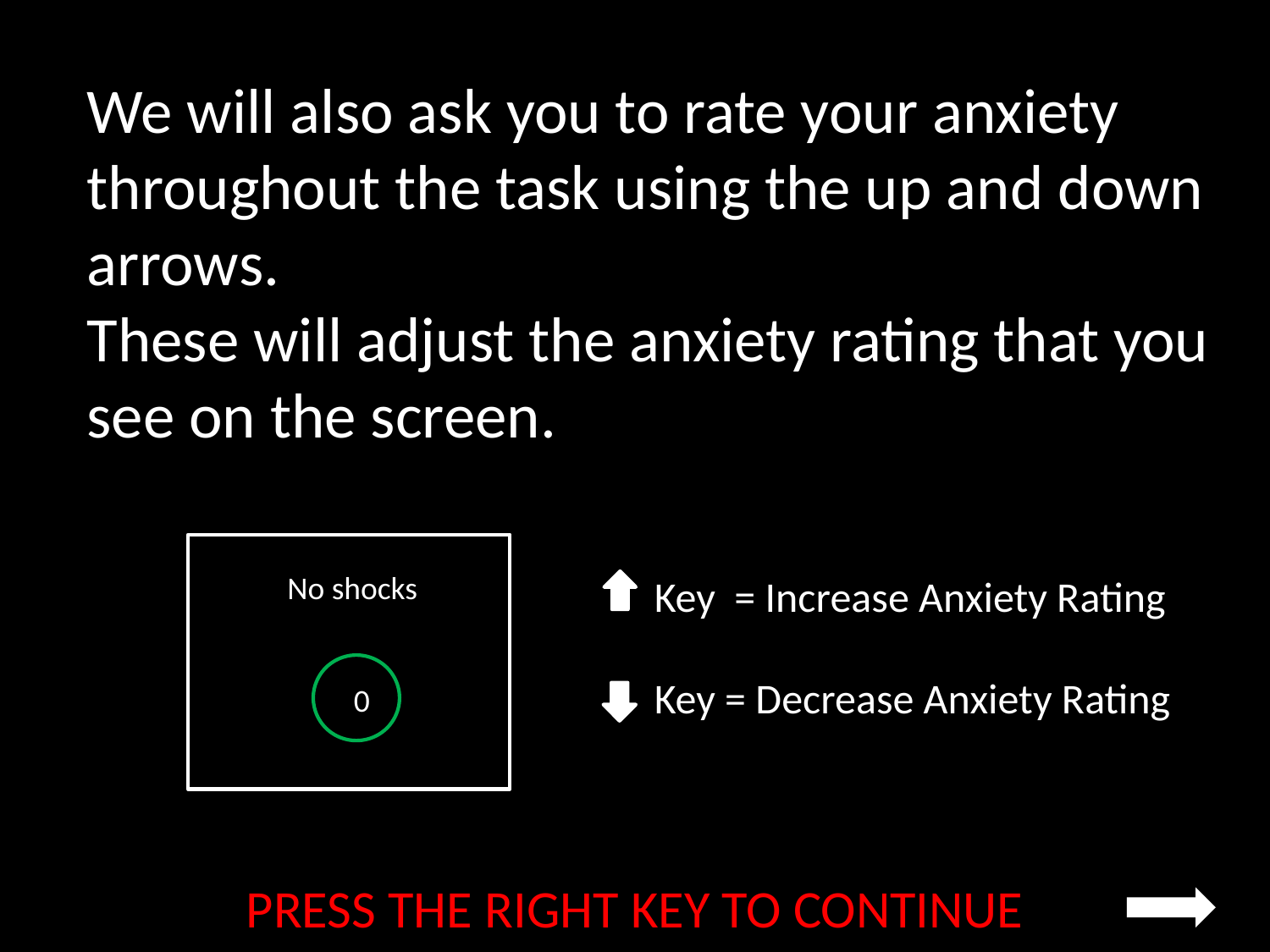

We will also ask you to rate your anxiety throughout the task using the up and down arrows.
These will adjust the anxiety rating that you see on the screen.

No shocks

Key  = Increase Anxiety Rating

Key = Decrease Anxiety Rating

0
PRESS THE RIGHT KEY TO CONTINUE